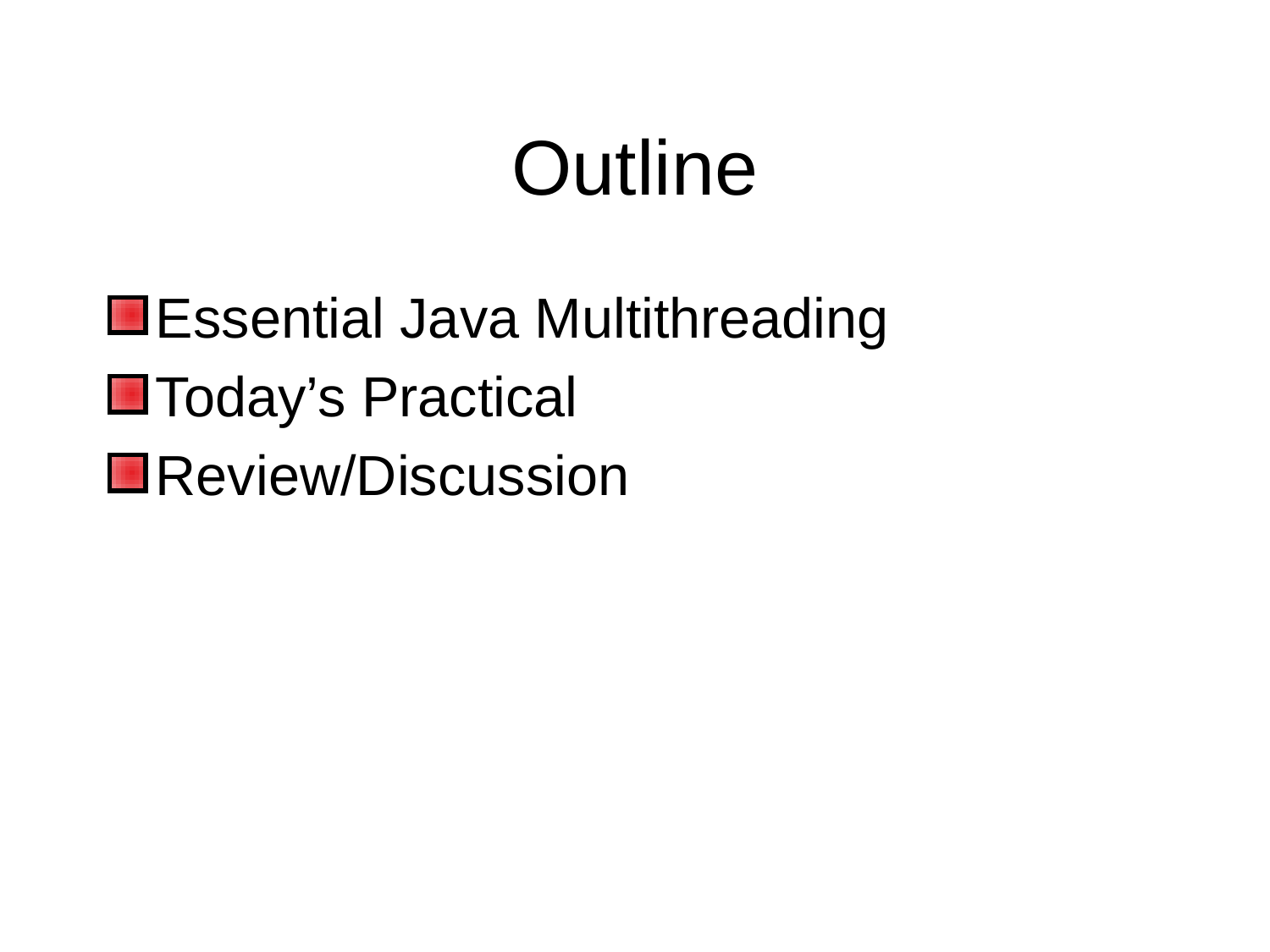

# Outline
Essential Java Multithreading
Today’s Practical
Review/Discussion